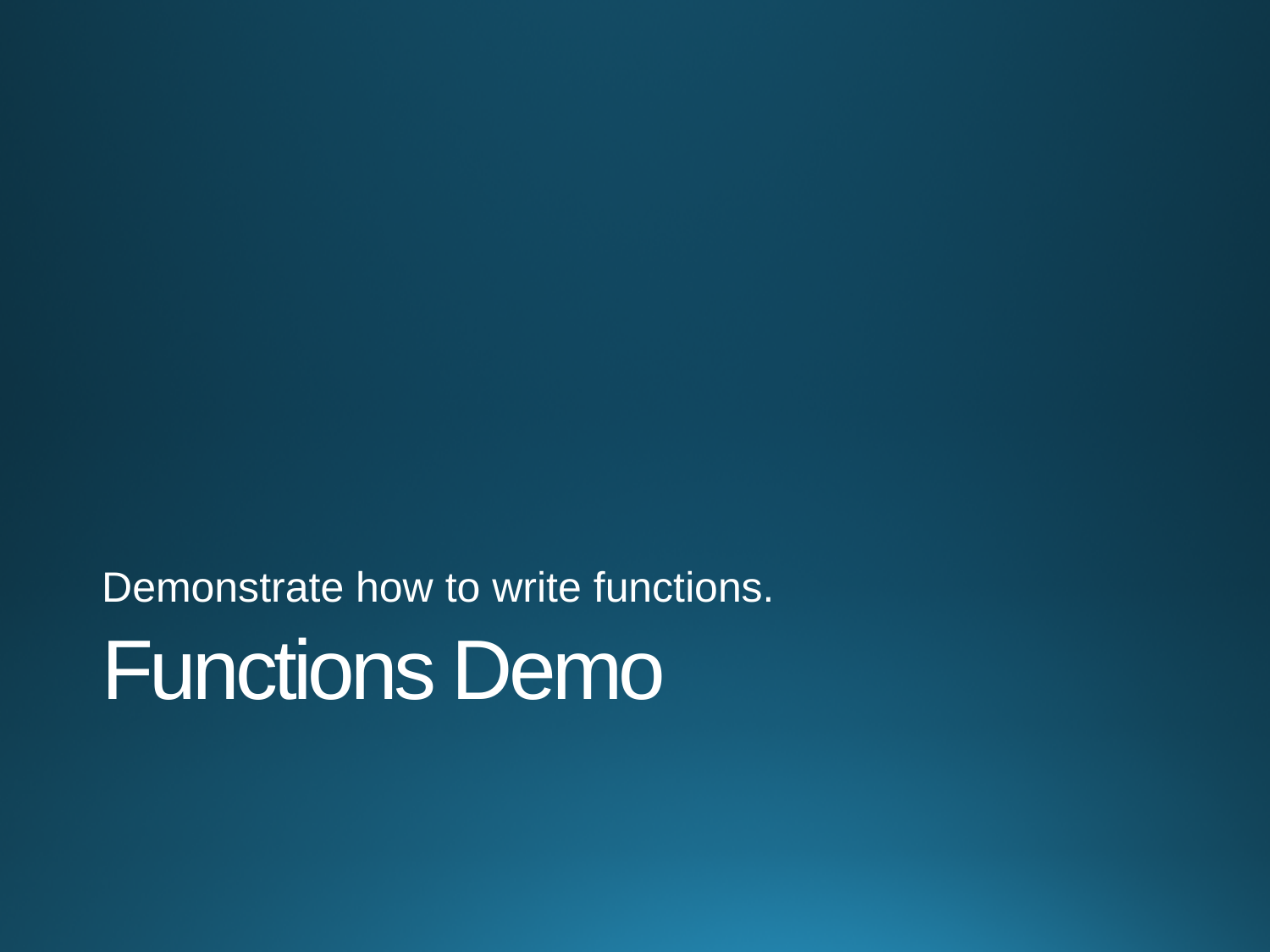

Demonstrate how to write functions.
# Functions Demo